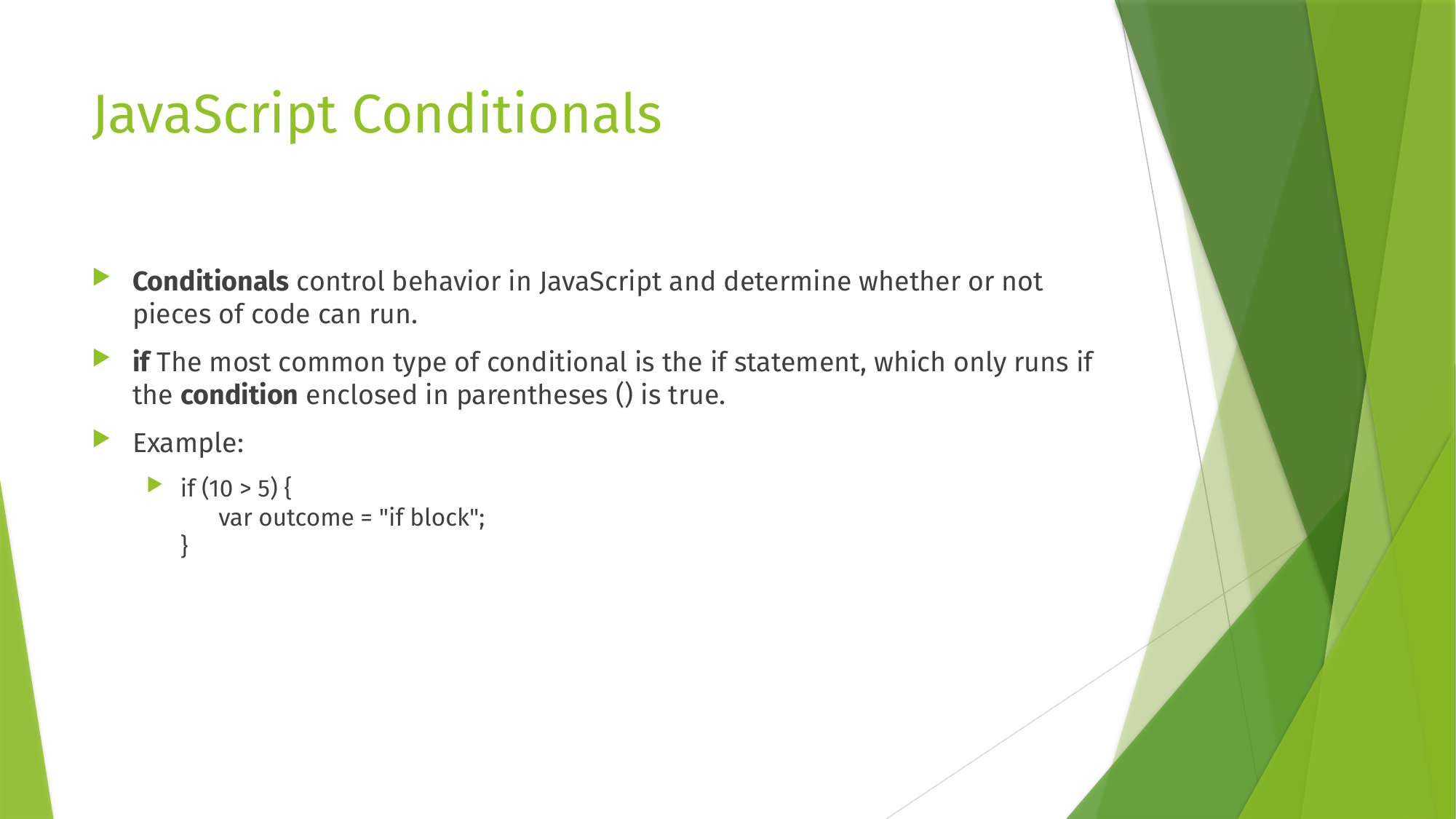

# JavaScript Conditionals
Conditionals control behavior in JavaScript and determine whether or not pieces of code can run.
if The most common type of conditional is the if statement, which only runs if the condition enclosed in parentheses () is true.
Example:
if (10 > 5) {
      var outcome = "if block";
}